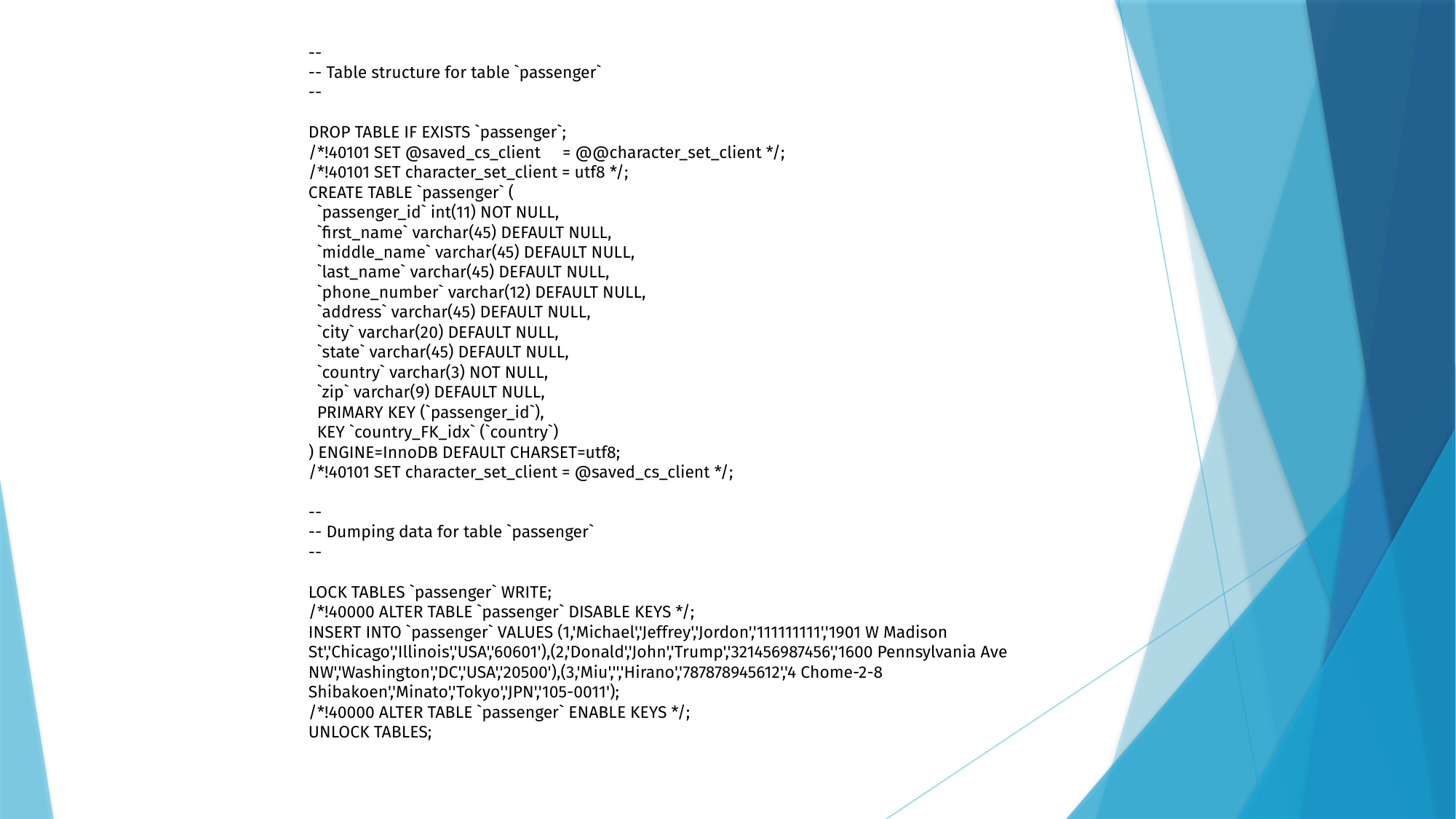

--
-- Table structure for table `passenger`
--

DROP TABLE IF EXISTS `passenger`;
/*!40101 SET @saved_cs_client     = @@character_set_client */;
/*!40101 SET character_set_client = utf8 */;
CREATE TABLE `passenger` (
  `passenger_id` int(11) NOT NULL,
  `first_name` varchar(45) DEFAULT NULL,
  `middle_name` varchar(45) DEFAULT NULL,
  `last_name` varchar(45) DEFAULT NULL,
  `phone_number` varchar(12) DEFAULT NULL,
  `address` varchar(45) DEFAULT NULL,
  `city` varchar(20) DEFAULT NULL,
  `state` varchar(45) DEFAULT NULL,
  `country` varchar(3) NOT NULL,
  `zip` varchar(9) DEFAULT NULL,
  PRIMARY KEY (`passenger_id`),
  KEY `country_FK_idx` (`country`)
) ENGINE=InnoDB DEFAULT CHARSET=utf8;
/*!40101 SET character_set_client = @saved_cs_client */;

--
-- Dumping data for table `passenger`
--

LOCK TABLES `passenger` WRITE;
/*!40000 ALTER TABLE `passenger` DISABLE KEYS */;
INSERT INTO `passenger` VALUES (1,'Michael','Jeffrey','Jordon','111111111','1901 W Madison St','Chicago','Illinois','USA','60601'),(2,'Donald','John','Trump','321456987456','1600 Pennsylvania Ave NW','Washington','DC','USA','20500'),(3,'Miu','','Hirano','787878945612','4 Chome-2-8 Shibakoen','Minato','Tokyo','JPN','105-0011');
/*!40000 ALTER TABLE `passenger` ENABLE KEYS */;
UNLOCK TABLES;